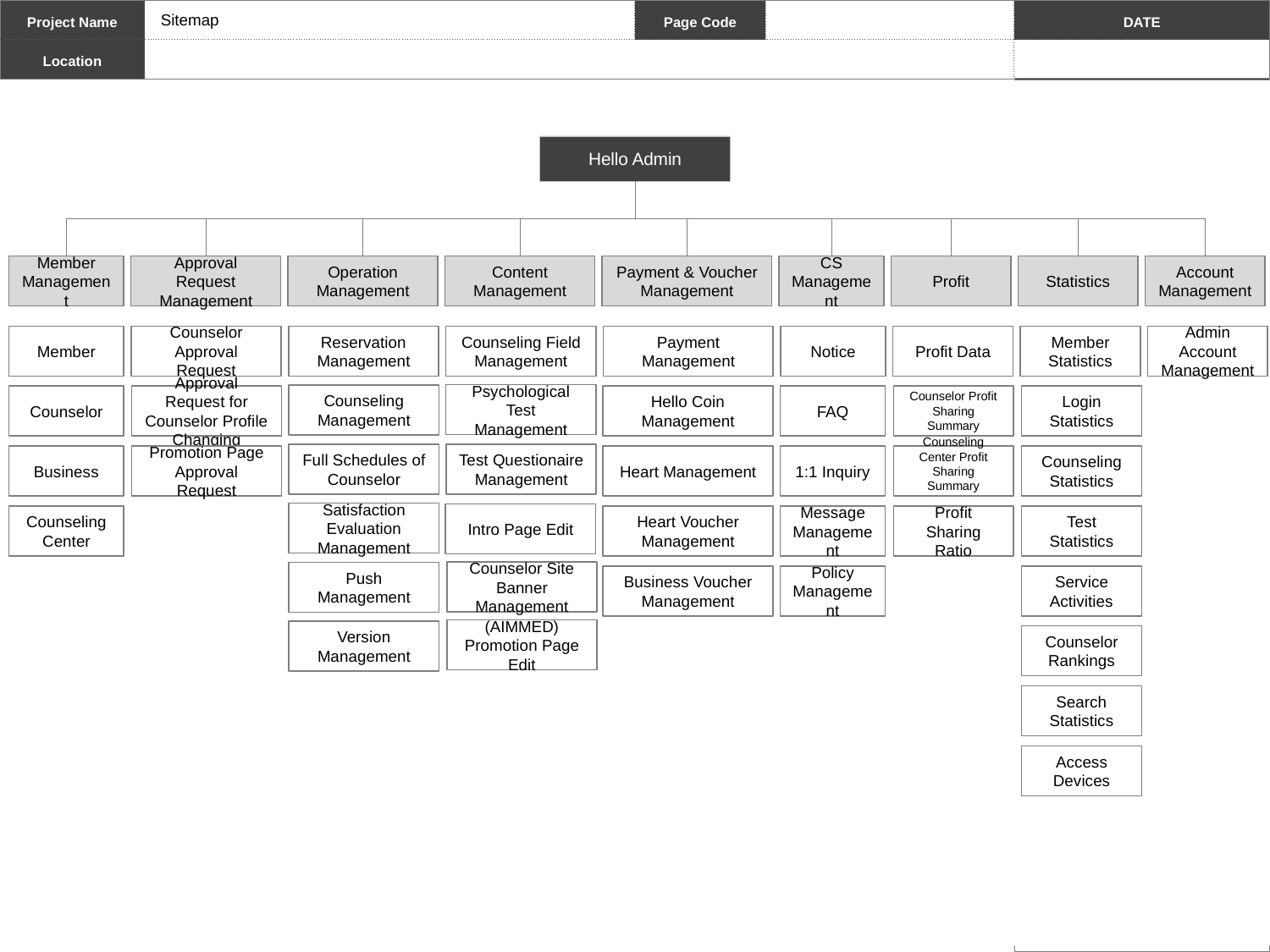

Sitemap

Hello Admin
Member Management
Approval Request Management
Operation Management
Content Management
Payment & Voucher Management
CS Management
Profit
Statistics
Account Management
Member
Counselor Approval Request
Reservation Management
Counseling Field Management
Payment Management
Notice
Profit Data
Member Statistics
Admin Account Management
Psychological Test Management
Counseling Management
Counselor
Approval Request for Counselor Profile Changing
Hello Coin Management
FAQ
Counselor Profit Sharing Summary
Login Statistics
Full Schedules of Counselor
Test Questionaire Management
Business
Promotion Page
Approval Request
Heart Management
1:1 Inquiry
Counseling Center Profit Sharing Summary

Counseling Statistics
Satisfaction Evaluation Management
Intro Page Edit
Counseling Center
Heart Voucher Management
Message Management
Profit Sharing Ratio
Test Statistics
Counselor Site Banner Management
Push Management
Business Voucher Management
Policy Management
Service Activities
(AIMMED) Promotion Page Edit
Version Management
Counselor Rankings
Search Statistics
Access Devices
5